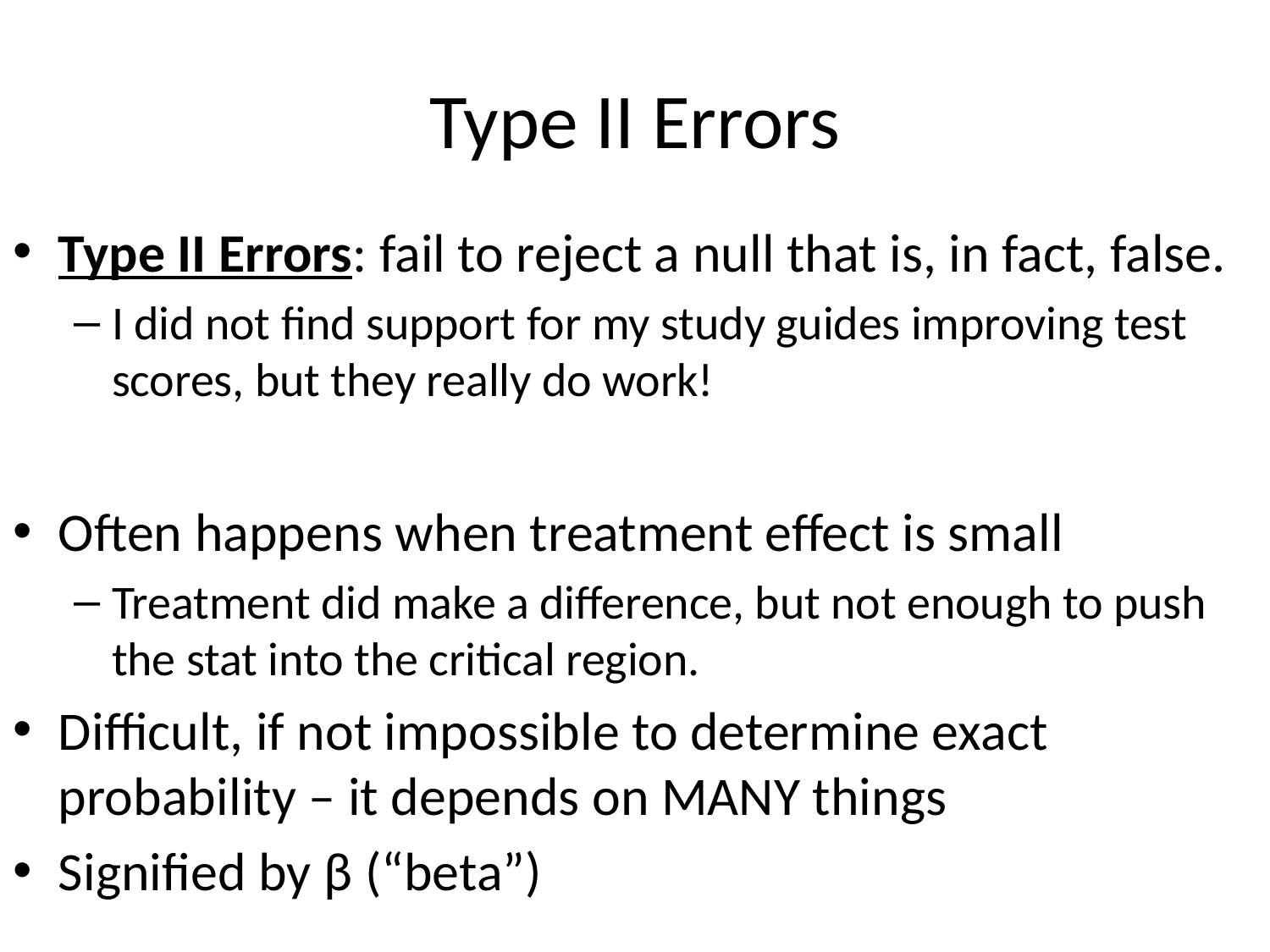

# Type II Errors
Type II Errors: fail to reject a null that is, in fact, false.
I did not find support for my study guides improving test scores, but they really do work!

Often happens when treatment effect is small
Treatment did make a difference, but not enough to push the stat into the critical region.
Difficult, if not impossible to determine exact probability – it depends on MANY things
Signified by β (“beta”)